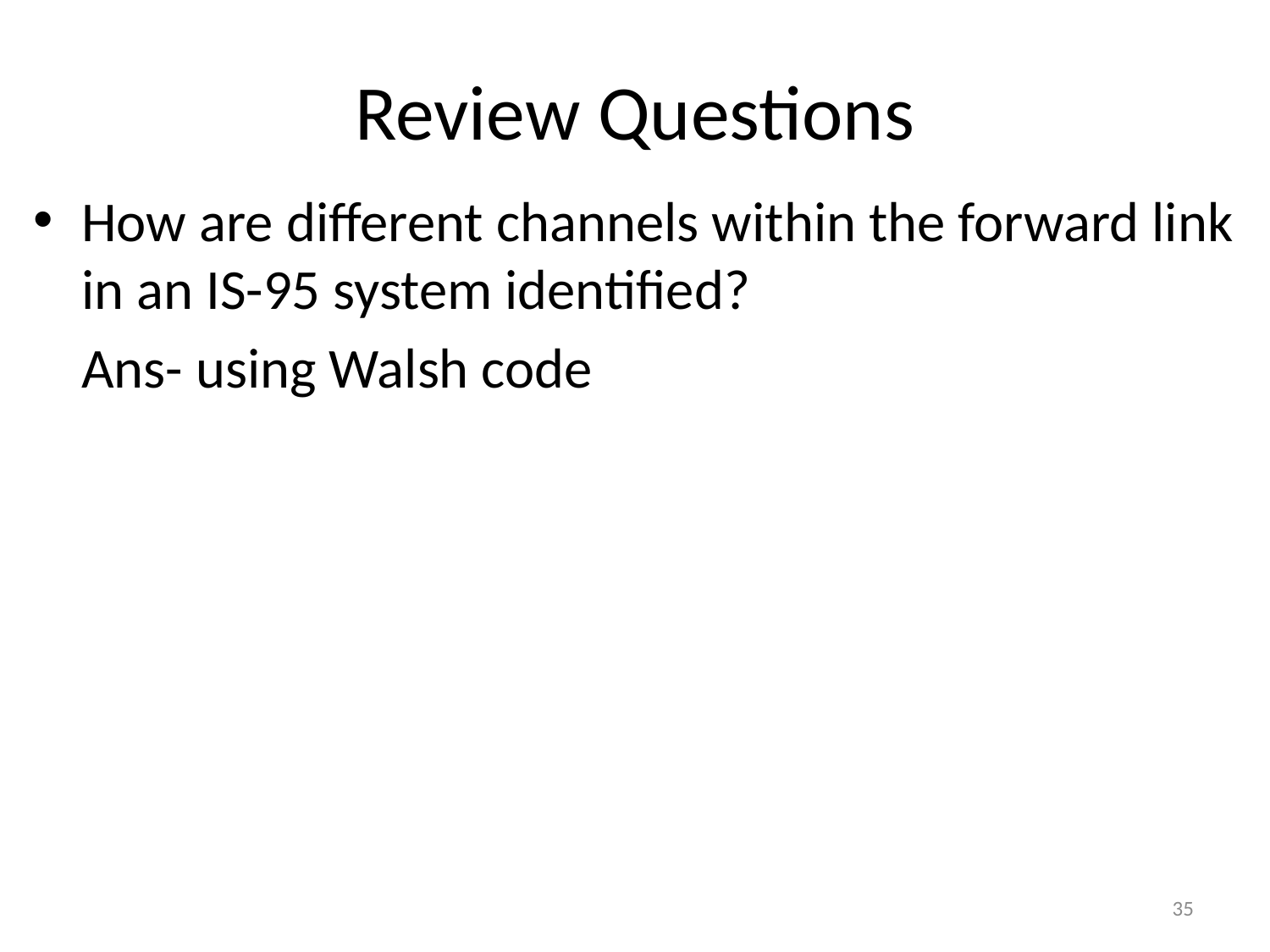

# Review Questions
How are different channels within the forward link in an IS-95 system identified?
	Ans- using Walsh code

35